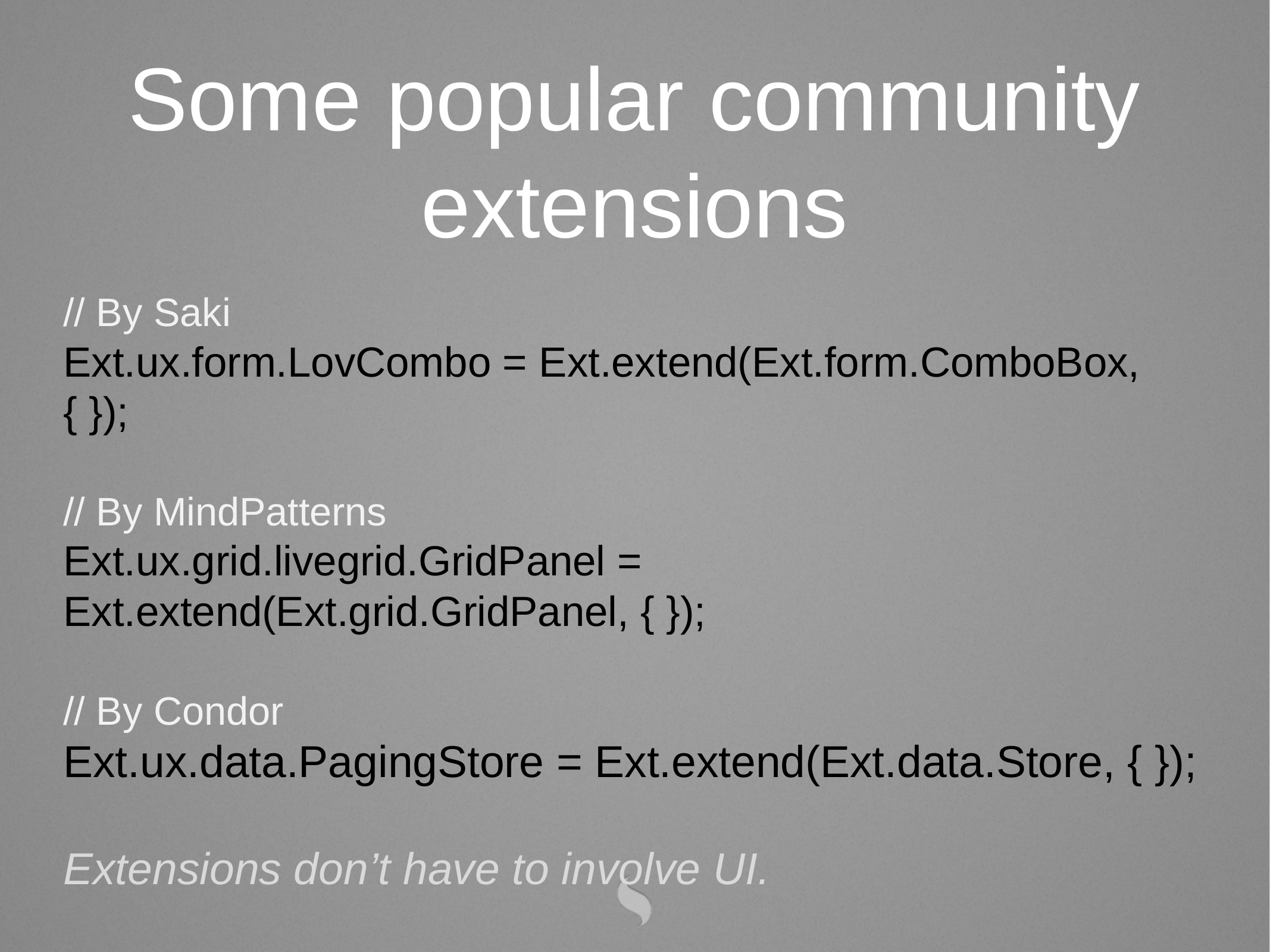

Some popular community extensions

// By Saki
Ext.ux.form.LovCombo = Ext.extend(Ext.form.ComboBox, { });

// By MindPatterns
Ext.ux.grid.livegrid.GridPanel = Ext.extend(Ext.grid.GridPanel, { });

// By Condor
Ext.ux.data.PagingStore = Ext.extend(Ext.data.Store, { });

Extensions don’t have to involve UI.